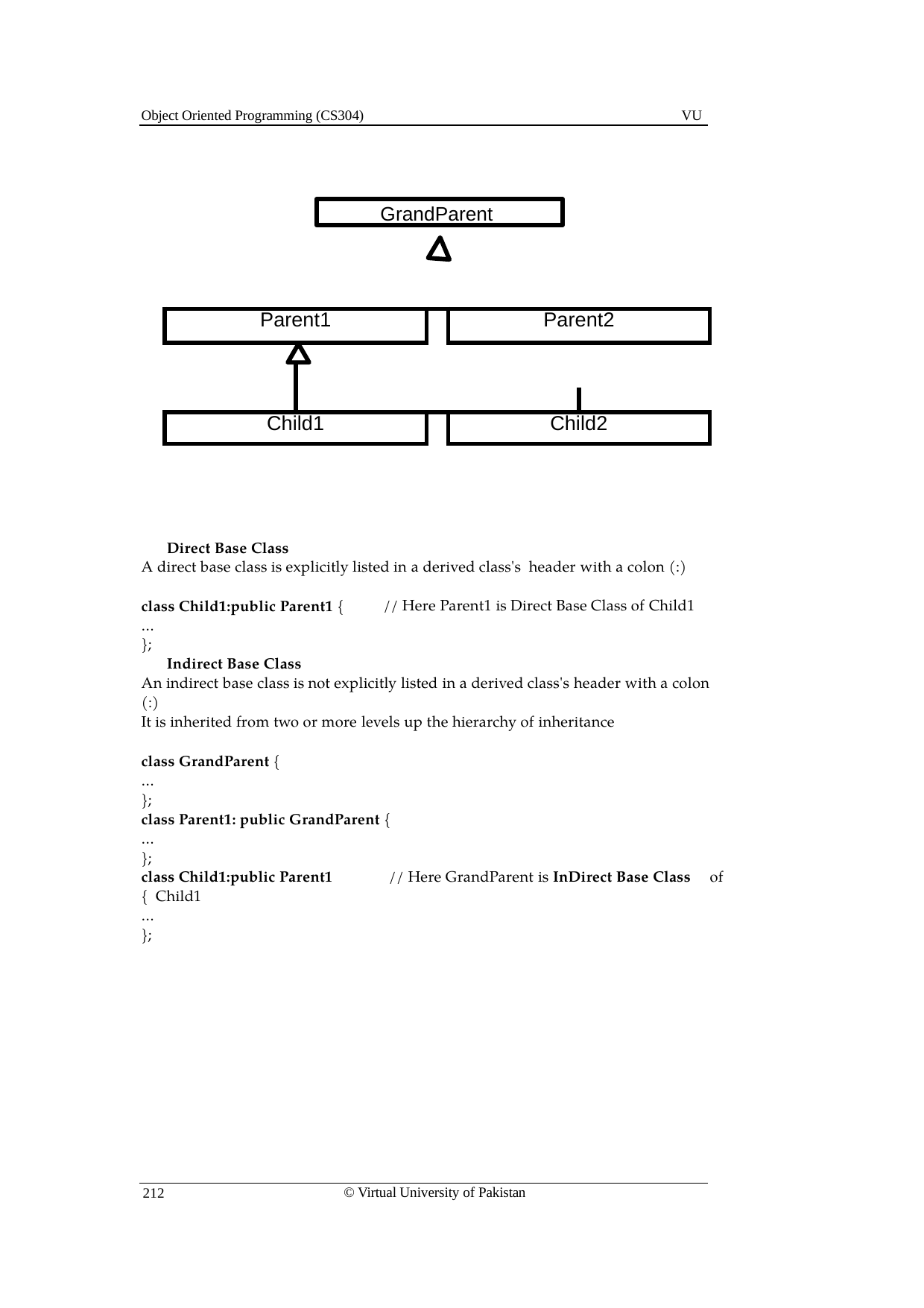

Object Oriented Programming (CS304)
VU

GrandParent

|  |  |  |  |  |  |
| --- | --- | --- | --- | --- | --- |
|  |  |  |  |  |  |
| Parent1 |  |  |  | Parent2 |  |

|  |  |  |  |  |
| --- | --- | --- | --- | --- |
|  |  |  |  |  |
| Child1 |  |  | Child2 |  |
Direct Base Class
A direct base class is explicitly listed in a derived class's  header with a colon (:)
// Here Parent1 is Direct Base Class of Child1
class Child1:public Parent1 {
…
};
Indirect Base Class
An indirect base class is not explicitly listed in a derived class's header with a colon  (:)
It is inherited from two or more levels up the hierarchy of inheritance

class GrandParent {
…
};
class Parent1: public GrandParent {
…
};
class Child1:public Parent1 {  Child1
…
};
// Here GrandParent is InDirect Base Class    of
© Virtual University of Pakistan

212